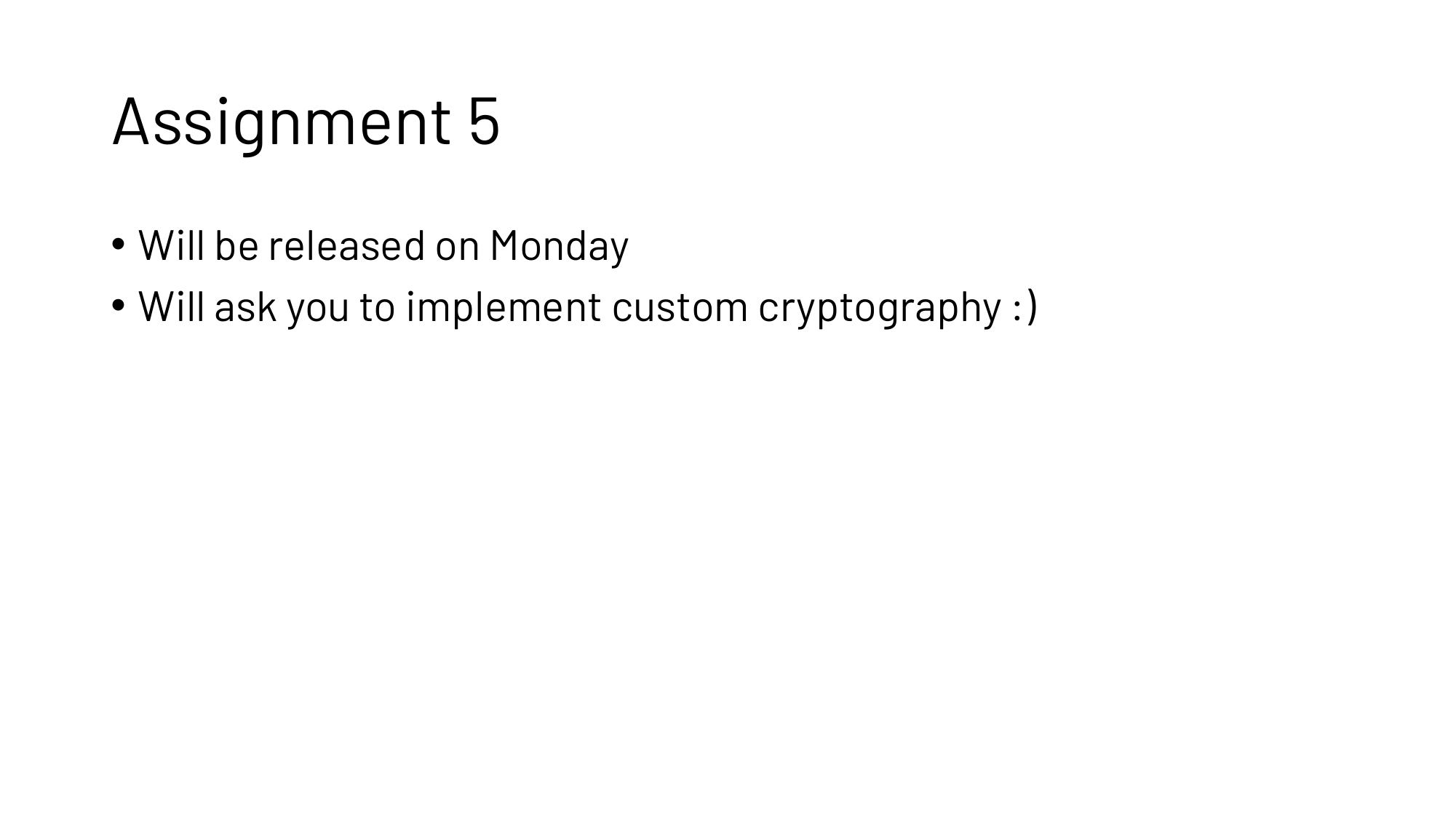

# Assignment 5
Will be released on Monday
Will ask you to implement custom cryptography :)